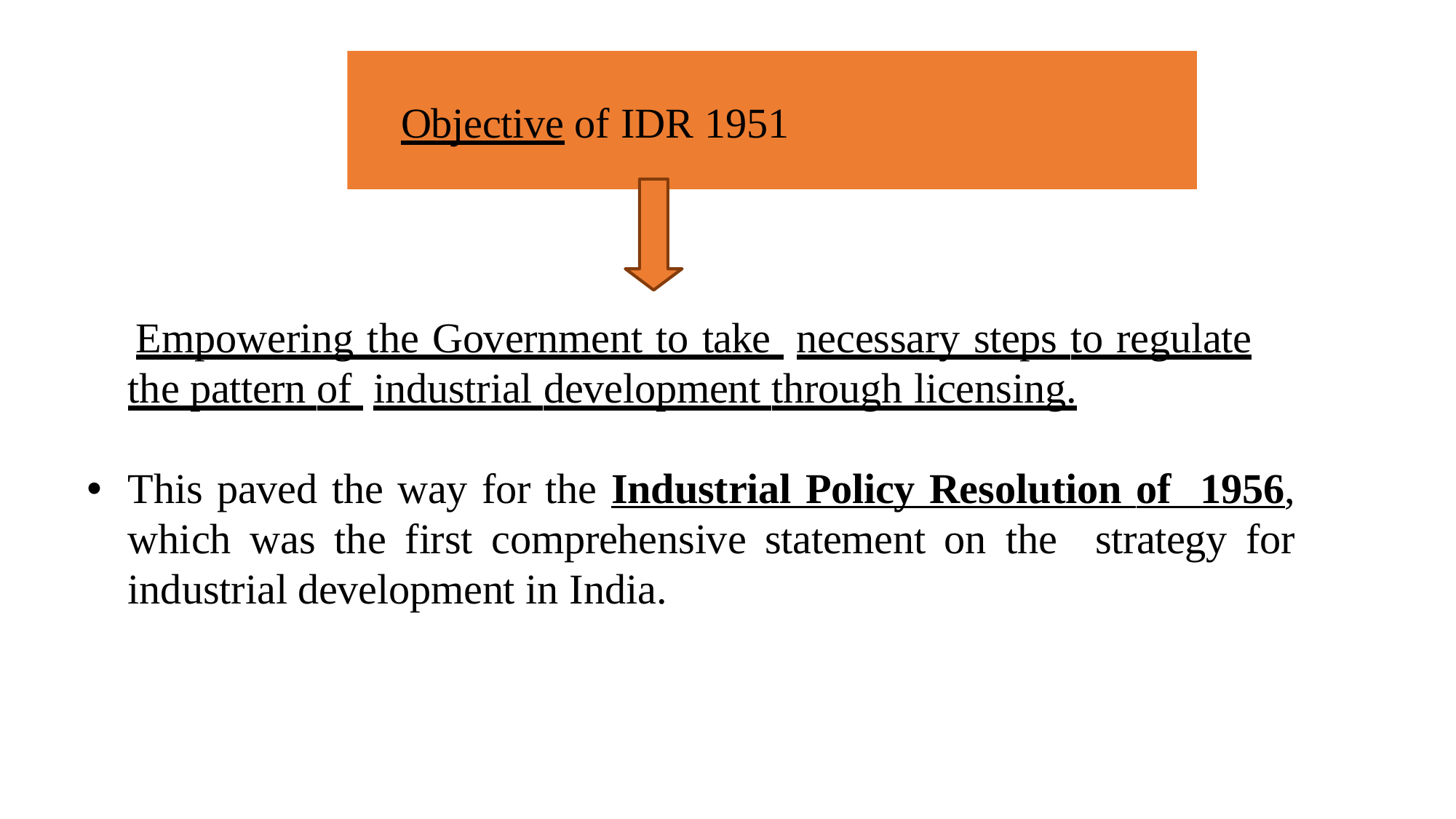

# Objective of IDR 1951

Empowering the Government to take  necessary steps to regulate the pattern of  industrial development through licensing.

This paved the way for the Industrial Policy Resolution of  1956, which was the first comprehensive statement on the  strategy for industrial development in India.